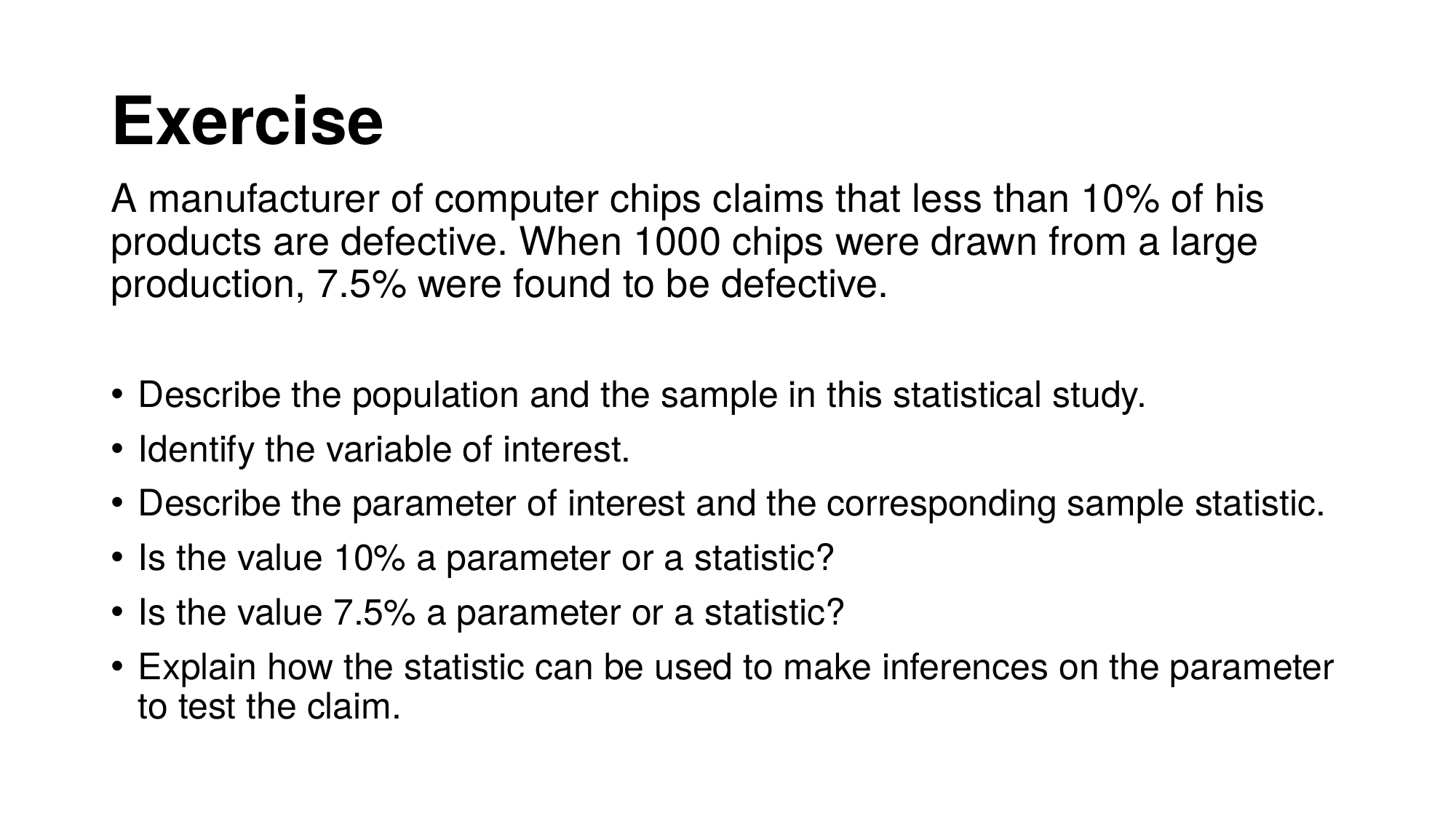

# Exercise
A manufacturer of computer chips claims that less than 10% of his products are defective. When 1000 chips were drawn from a large production, 7.5% were found to be defective.

Describe the population and the sample in this statistical study.
Identify the variable of interest.
Describe the parameter of interest and the corresponding sample statistic.
Is the value 10% a parameter or a statistic?
Is the value 7.5% a parameter or a statistic?
Explain how the statistic can be used to make inferences on the parameter to test the claim.